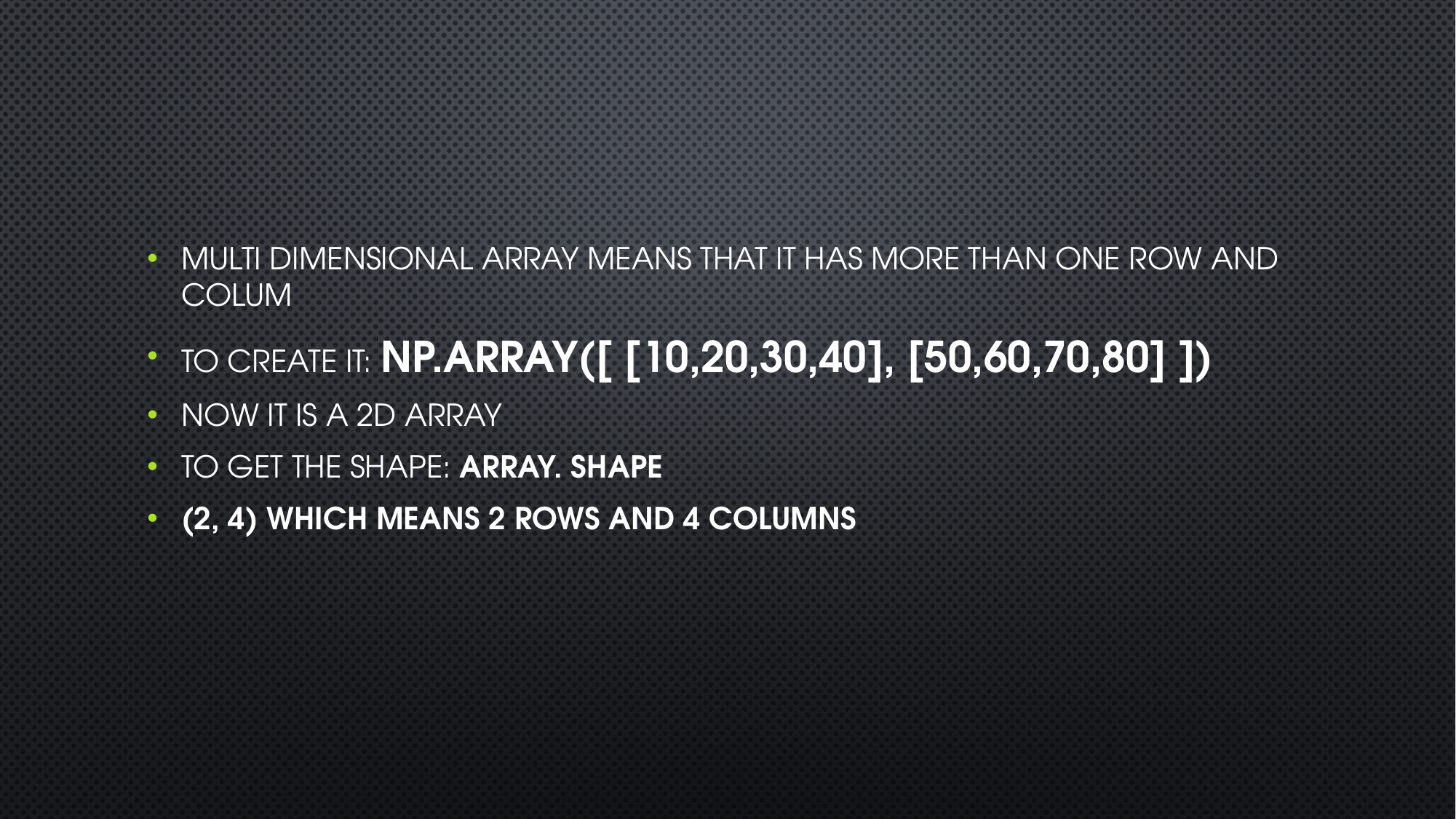

Multi dimensional array means that it has more than one row and Colum
To create it: np.array([ [10,20,30,40], [50,60,70,80] ])
Now it is a 2d array
To get the shape: array. Shape
(2, 4) which means 2 rows and 4 columns